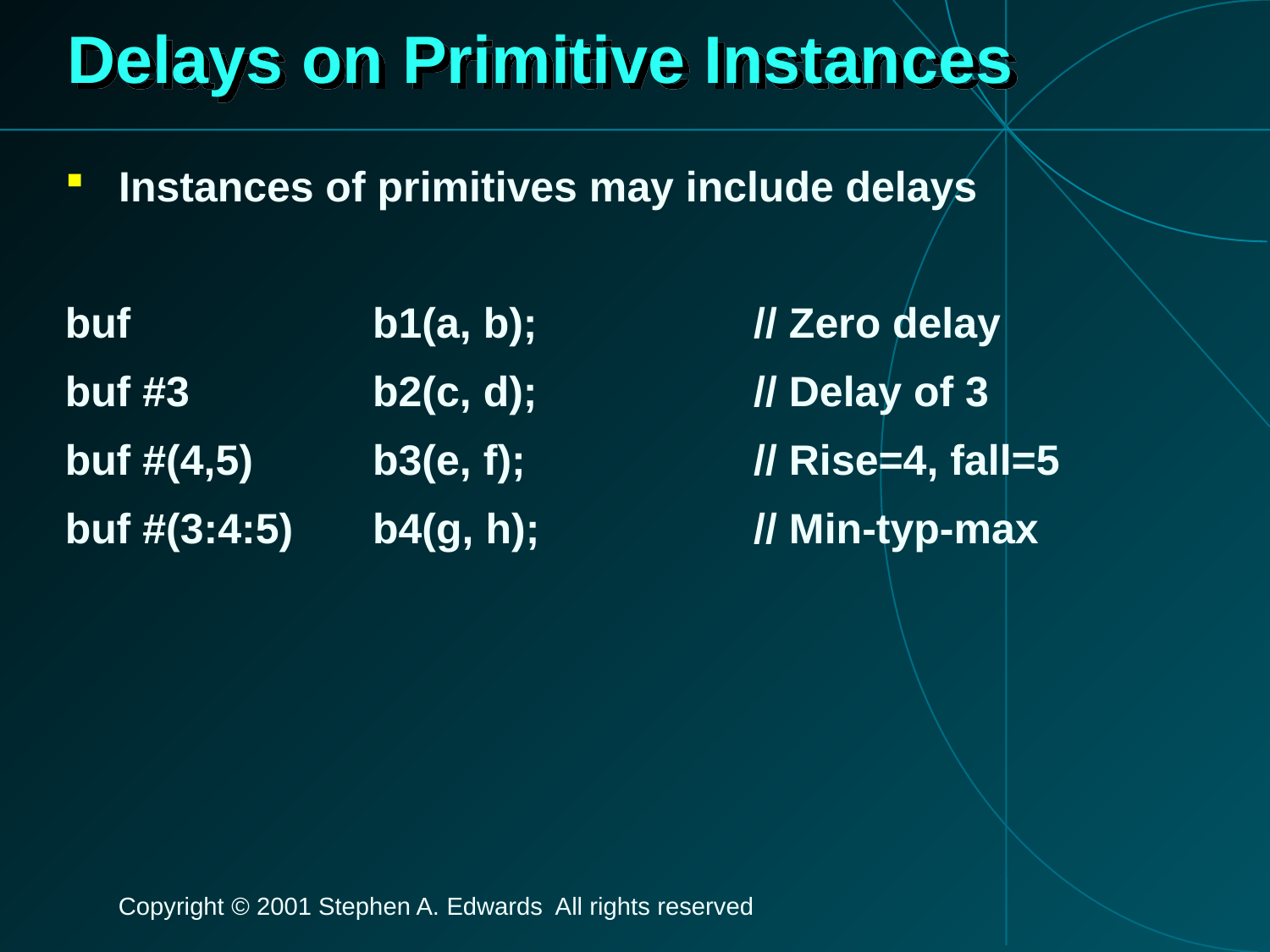

# Delays on Primitive Instances
Instances of primitives may include delays

buf		b1(a, b);		// Zero delay
buf #3		b2(c, d);		// Delay of 3
buf #(4,5)	b3(e, f);		// Rise=4, fall=5
buf #(3:4:5)	b4(g, h);		// Min-typ-max